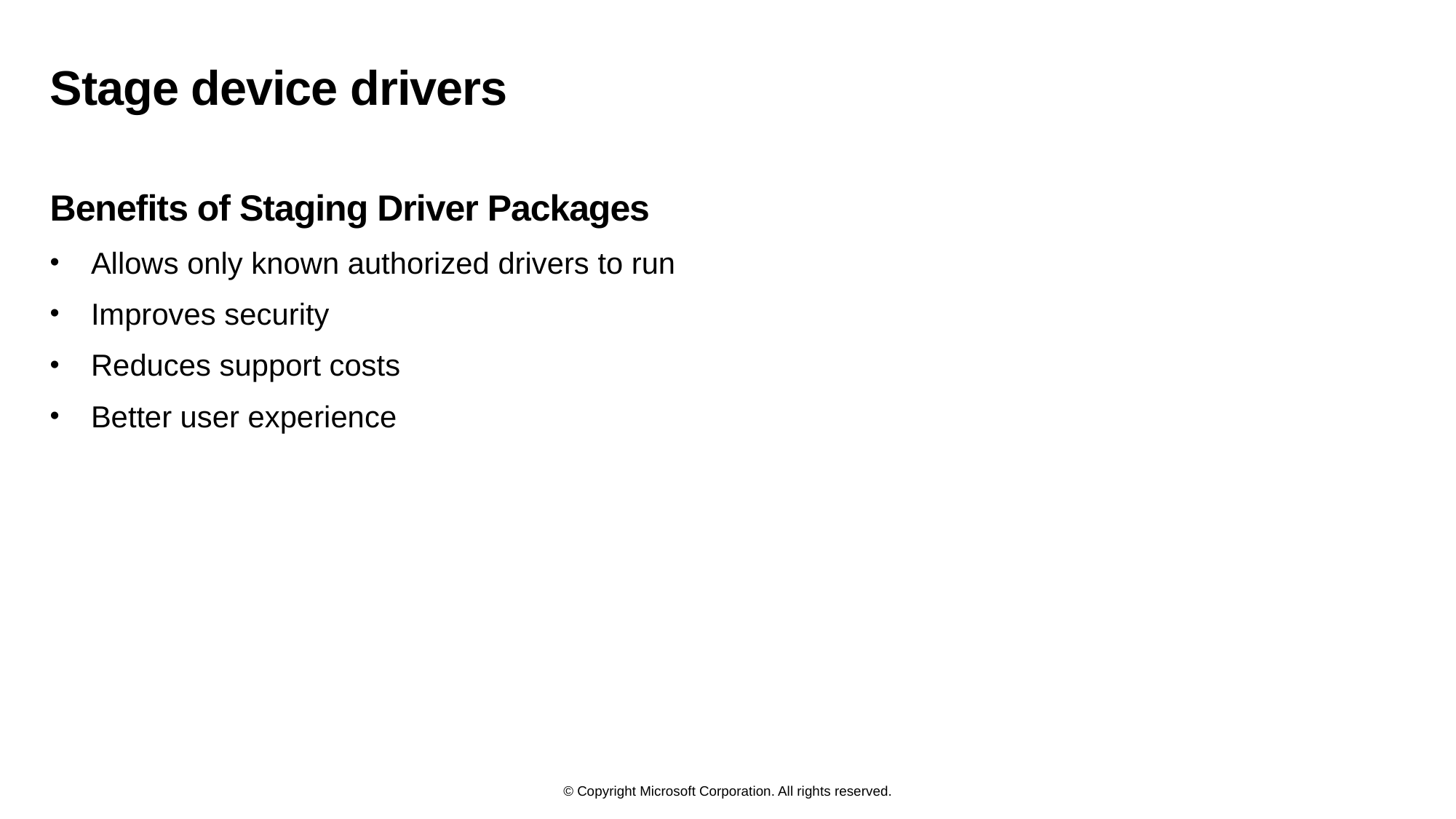

# Stage device drivers
Benefits of Staging Driver Packages
Allows only known authorized drivers to run
Improves security
Reduces support costs
Better user experience